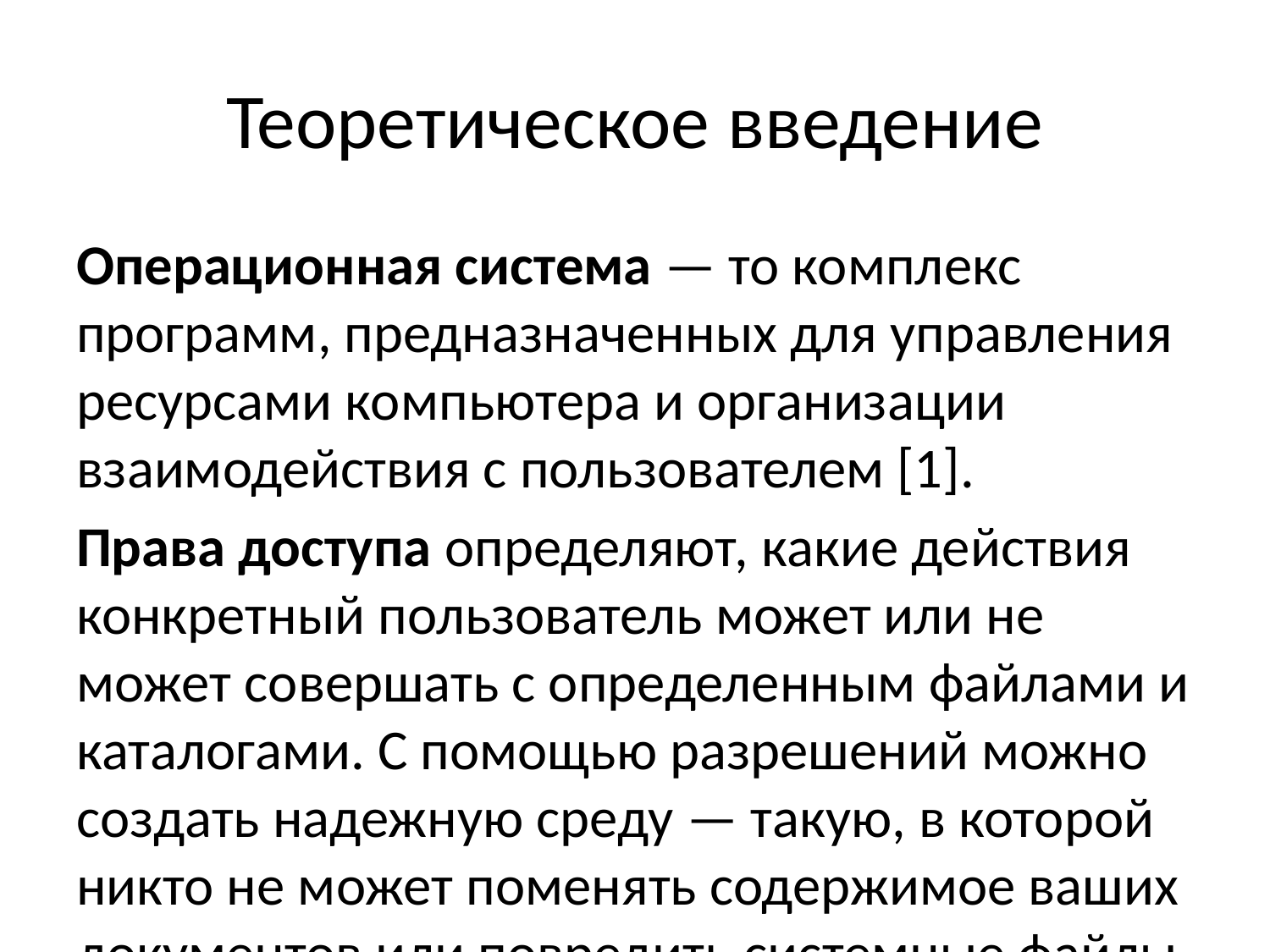

# Теоретическое введение
Операционная система — то комплекс программ, предназначенных для управления ресурсами компьютера и организации взаимодействия с пользователем [1].
Права доступа определяют, какие действия конкретный пользователь может или не может совершать с определенным файлами и каталогами. С помощью разрешений можно создать надежную среду — такую, в которой никто не может поменять содержимое ваших документов или повредить системные файлы. [2].